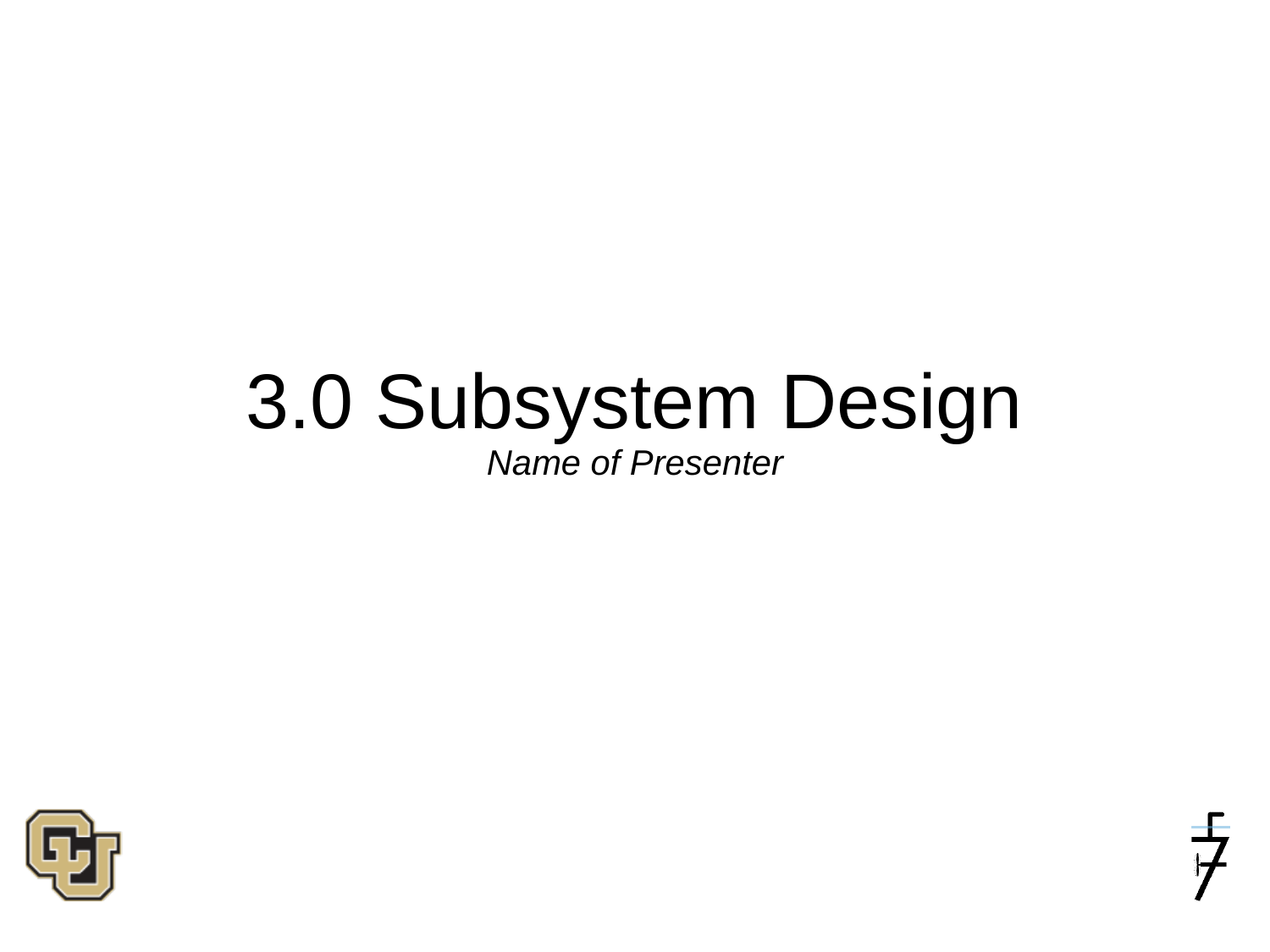

# 3.0 Subsystem Design
Name of Presenter